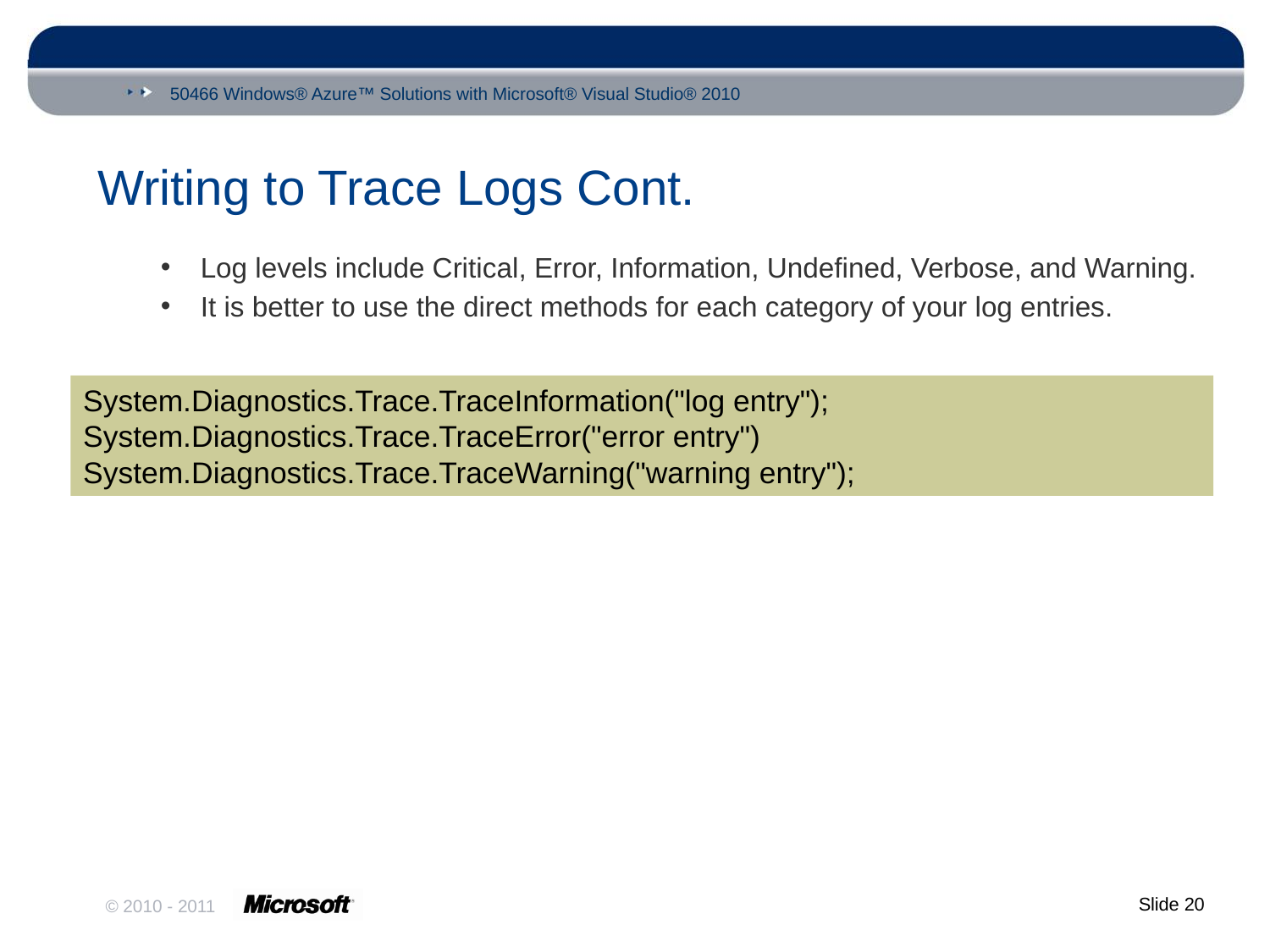

# Writing to Trace Logs Cont.
Log levels include Critical, Error, Information, Undefined, Verbose, and Warning.
It is better to use the direct methods for each category of your log entries.

System.Diagnostics.Trace.TraceInformation("log entry");
System.Diagnostics.Trace.TraceError("error entry")
System.Diagnostics.Trace.TraceWarning("warning entry");